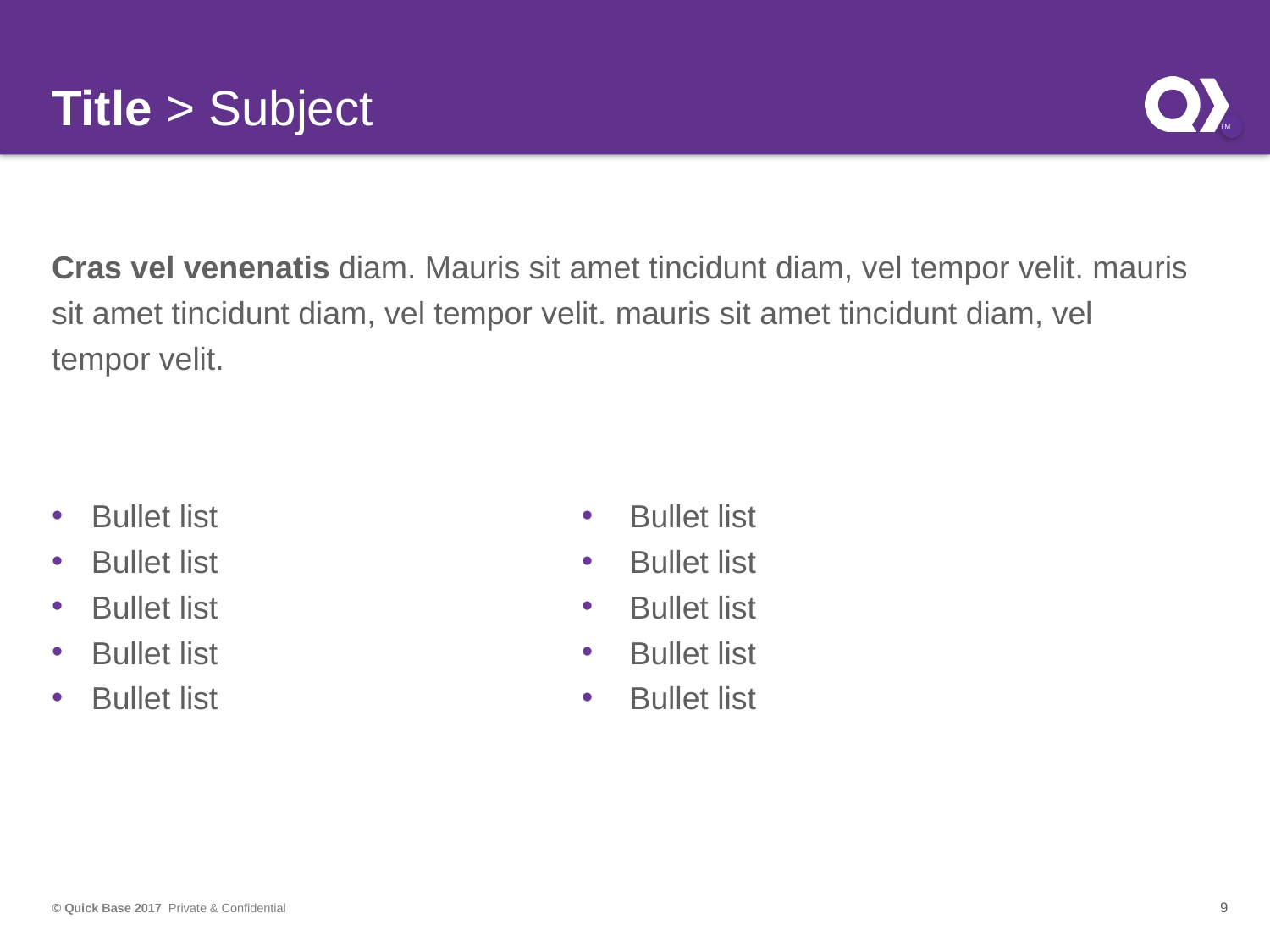

Title > Subject
Cras vel venenatis diam. Mauris sit amet tincidunt diam, vel tempor velit. mauris sit amet tincidunt diam, vel tempor velit. mauris sit amet tincidunt diam, vel tempor velit.

Bullet list
Bullet list
Bullet list
Bullet list
Bullet list

Bullet list
Bullet list
Bullet list
Bullet list
Bullet list